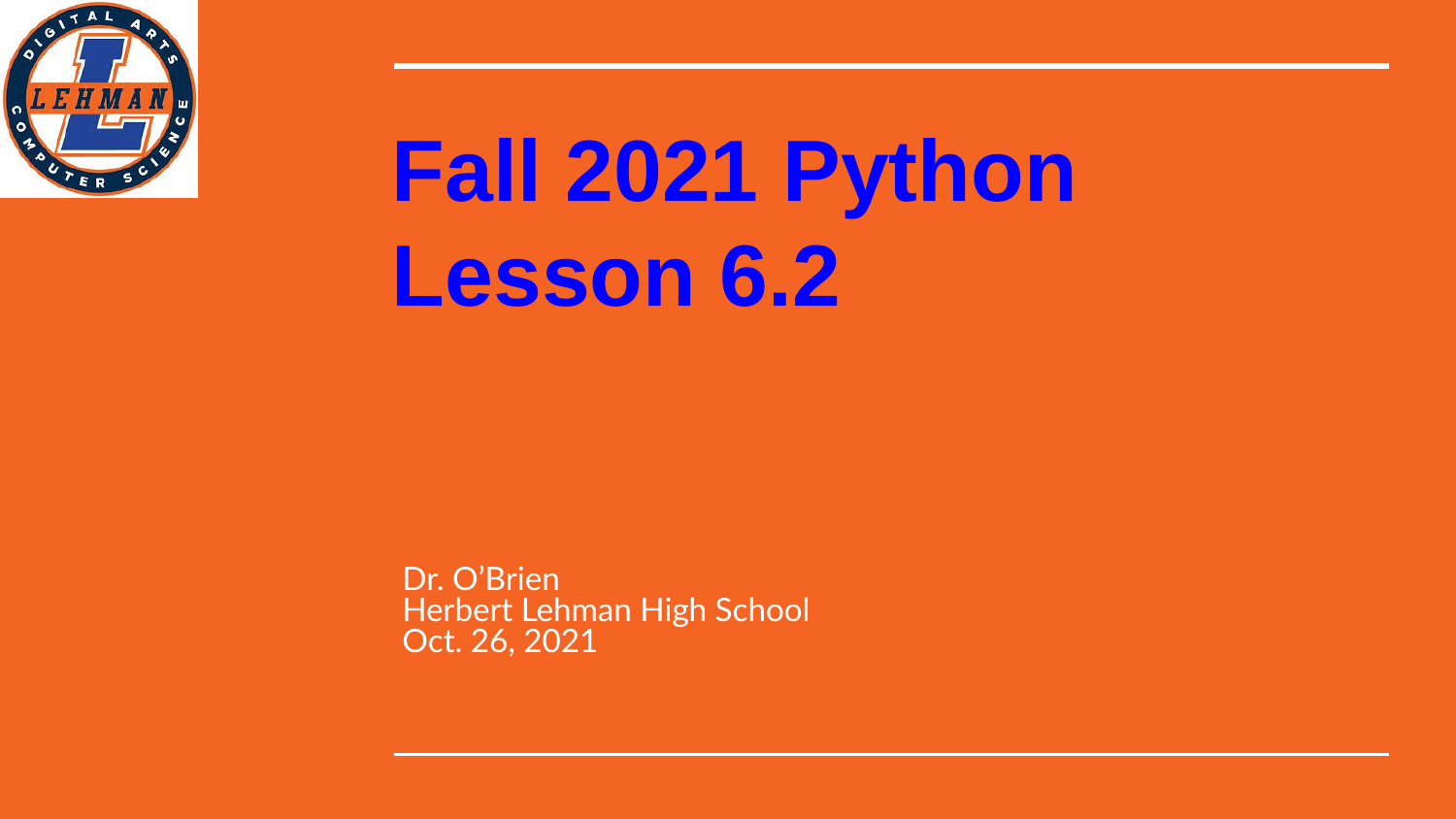

# Fall 2021 Python
Lesson 6.2
Dr. O’Brien
Herbert Lehman High School
Oct. 26, 2021